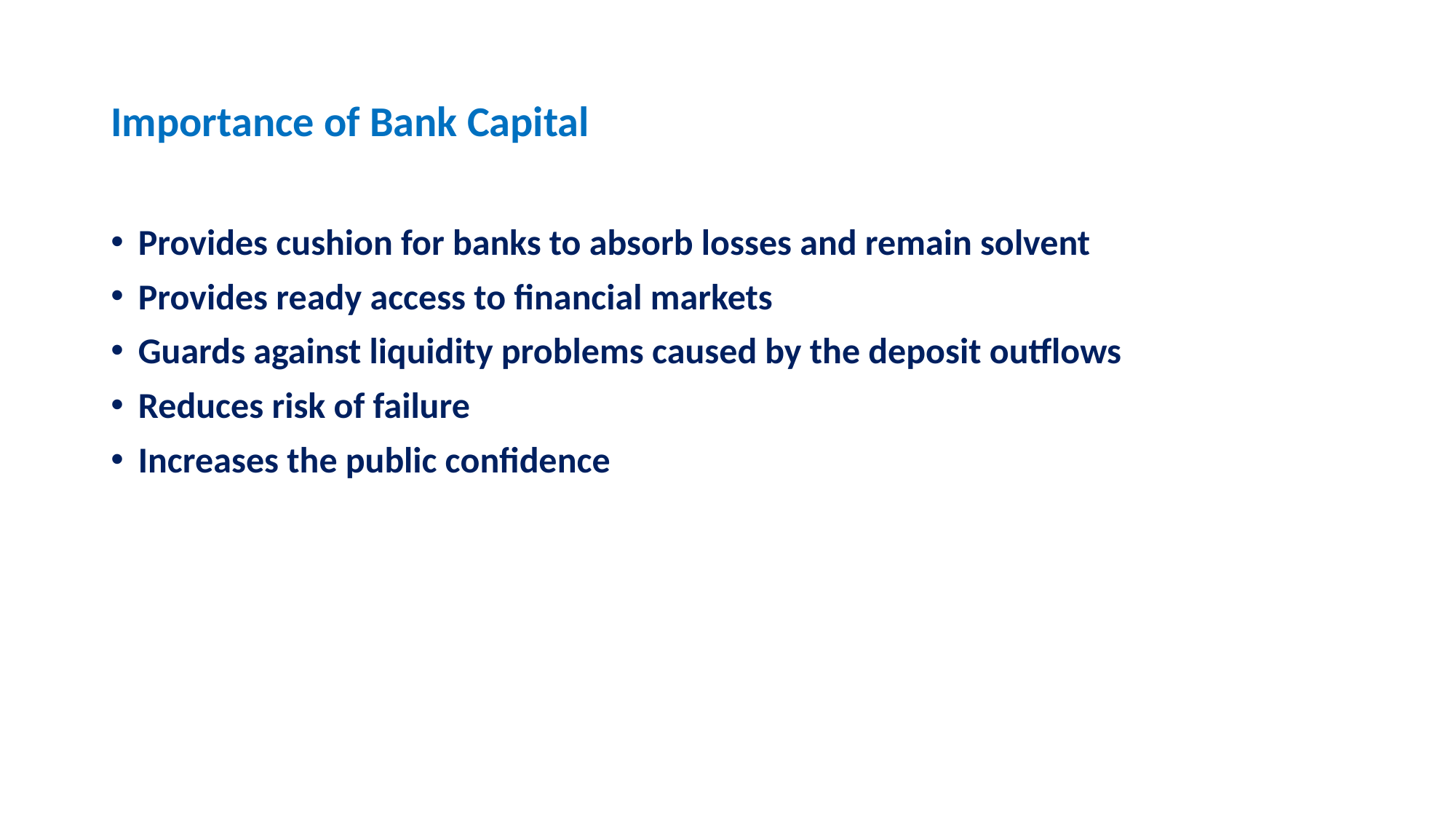

# Importance of Bank Capital
Provides cushion for banks to absorb losses and remain solvent
Provides ready access to financial markets
Guards against liquidity problems caused by the deposit outflows
Reduces risk of failure
Increases the public confidence